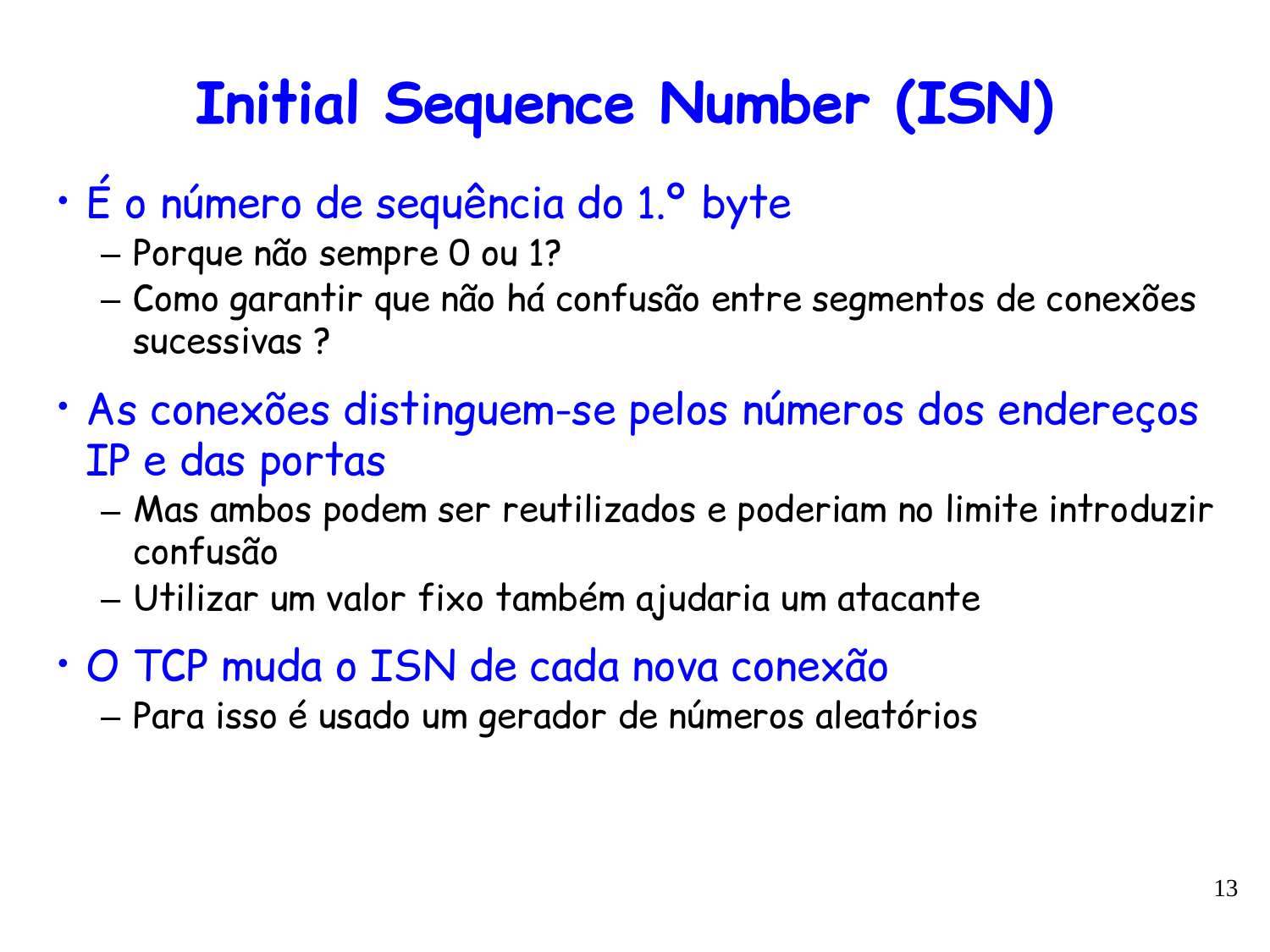

# Initial Sequence Number (ISN)
É o número de sequência do 1.º byte
Porque não sempre 0 ou 1?
Como garantir que não há confusão entre segmentos de conexões sucessivas ?
As conexões distinguem-se pelos números dos endereços IP e das portas
Mas ambos podem ser reutilizados e poderiam no limite introduzir confusão
Utilizar um valor fixo também ajudaria um atacante
O TCP muda o ISN de cada nova conexão
Para isso é usado um gerador de números aleatórios
13